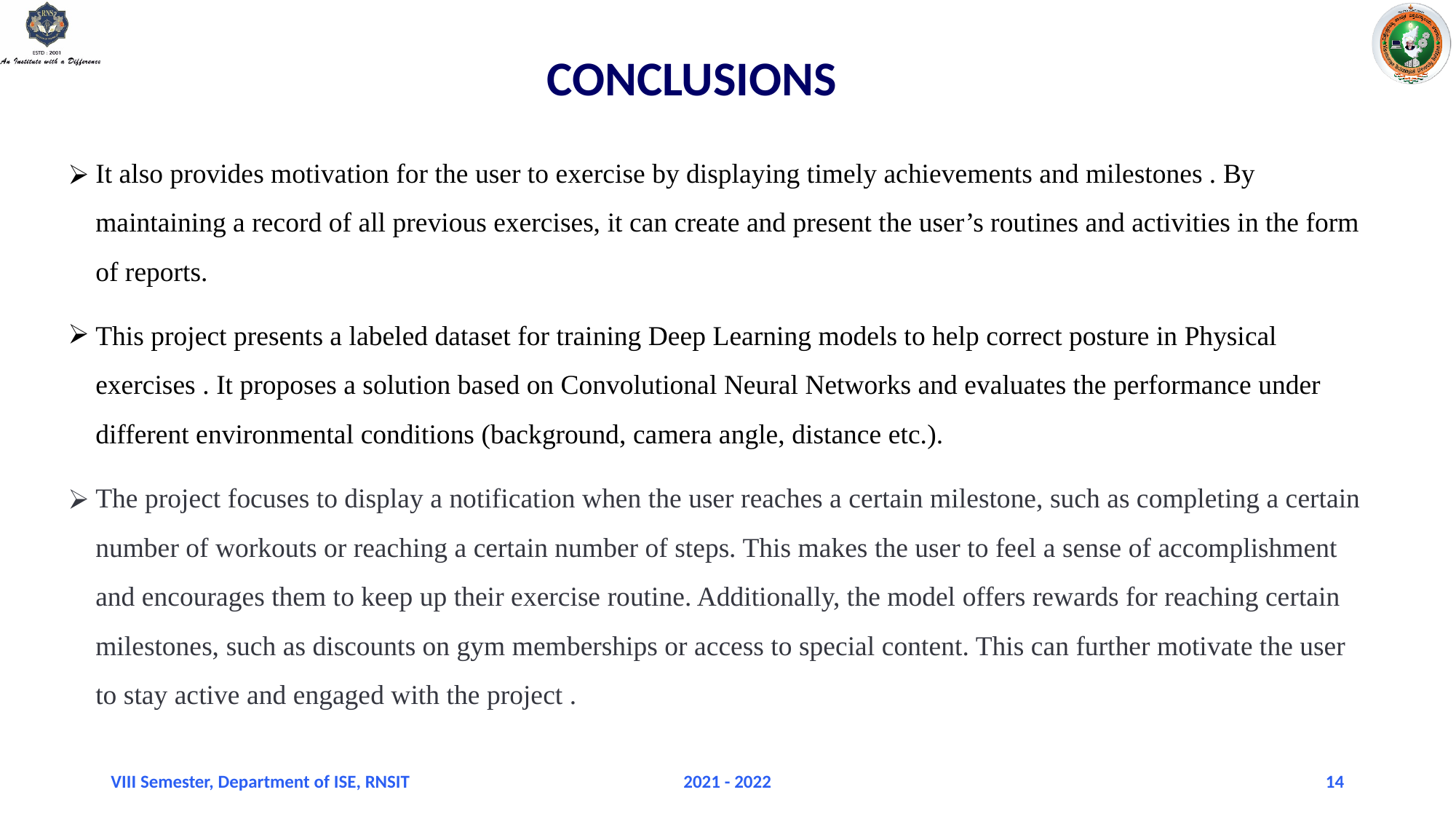

# CONCLUSIONS
It also provides motivation for the user to exercise by displaying timely achievements and milestones . By maintaining a record of all previous exercises, it can create and present the user’s routines and activities in the form of reports.
This project presents a labeled dataset for training Deep Learning models to help correct posture in Physical exercises . It proposes a solution based on Convolutional Neural Networks and evaluates the performance under different environmental conditions (background, camera angle, distance etc.).
The project focuses to display a notification when the user reaches a certain milestone, such as completing a certain number of workouts or reaching a certain number of steps. This makes the user to feel a sense of accomplishment and encourages them to keep up their exercise routine. Additionally, the model offers rewards for reaching certain milestones, such as discounts on gym memberships or access to special content. This can further motivate the user to stay active and engaged with the project .

VIII Semester, Department of ISE, RNSIT
2021 - 2022
14